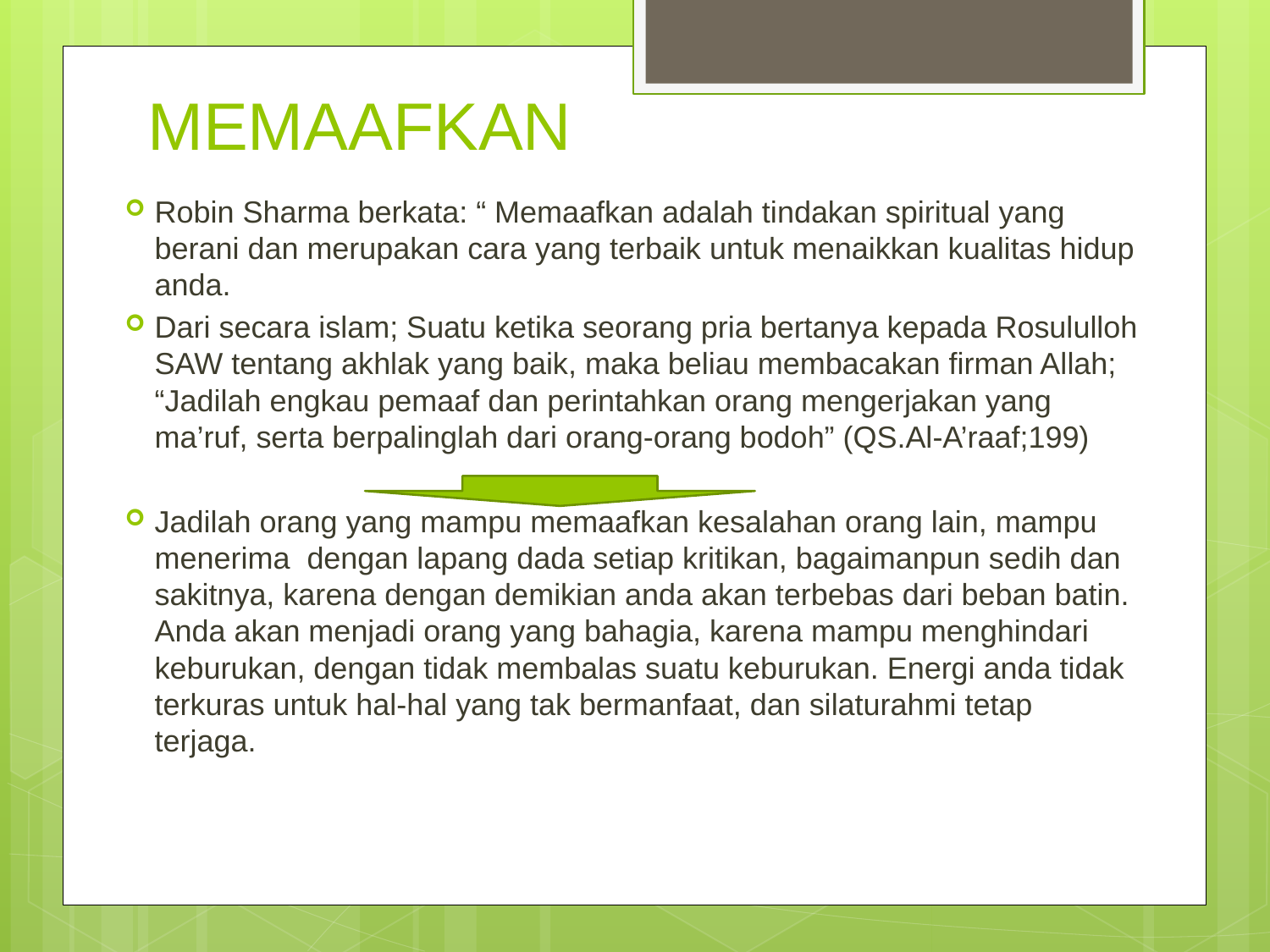

# MEMAAFKAN
Robin Sharma berkata: “ Memaafkan adalah tindakan spiritual yang berani dan merupakan cara yang terbaik untuk menaikkan kualitas hidup anda.
Dari secara islam; Suatu ketika seorang pria bertanya kepada Rosululloh SAW tentang akhlak yang baik, maka beliau membacakan firman Allah; “Jadilah engkau pemaaf dan perintahkan orang mengerjakan yang ma’ruf, serta berpalinglah dari orang-orang bodoh” (QS.Al-A’raaf;199)

Jadilah orang yang mampu memaafkan kesalahan orang lain, mampu menerima  dengan lapang dada setiap kritikan, bagaimanpun sedih dan sakitnya, karena dengan demikian anda akan terbebas dari beban batin. Anda akan menjadi orang yang bahagia, karena mampu menghindari keburukan, dengan tidak membalas suatu keburukan. Energi anda tidak terkuras untuk hal-hal yang tak bermanfaat, dan silaturahmi tetap terjaga.